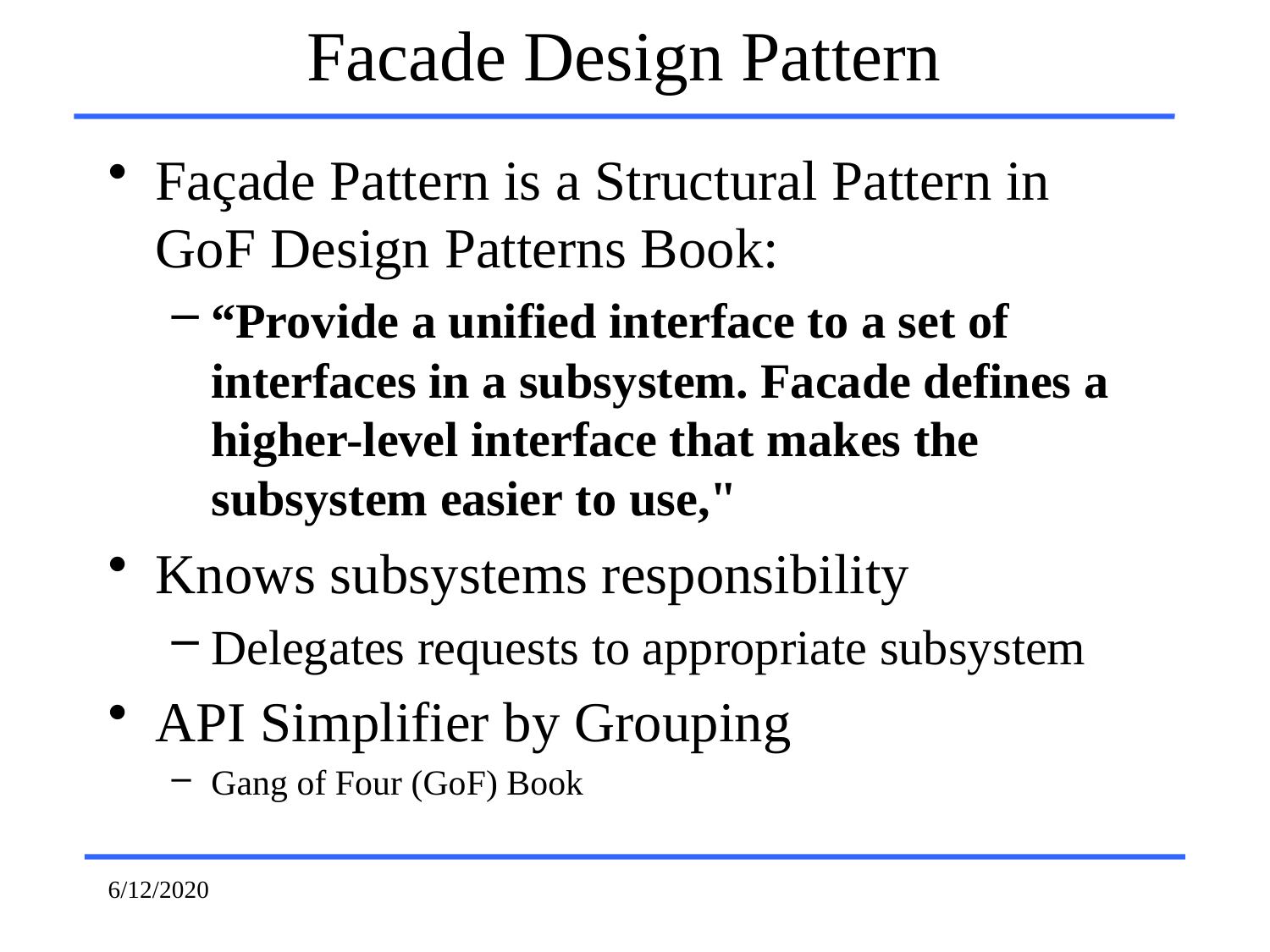

# Facade Design Pattern
Façade Pattern is a Structural Pattern in GoF Design Patterns Book:
“Provide a unified interface to a set of interfaces in a subsystem. Facade defines a higher-level interface that makes the subsystem easier to use,"
Knows subsystems responsibility
Delegates requests to appropriate subsystem
API Simplifier by Grouping
Gang of Four (GoF) Book

6/12/2020